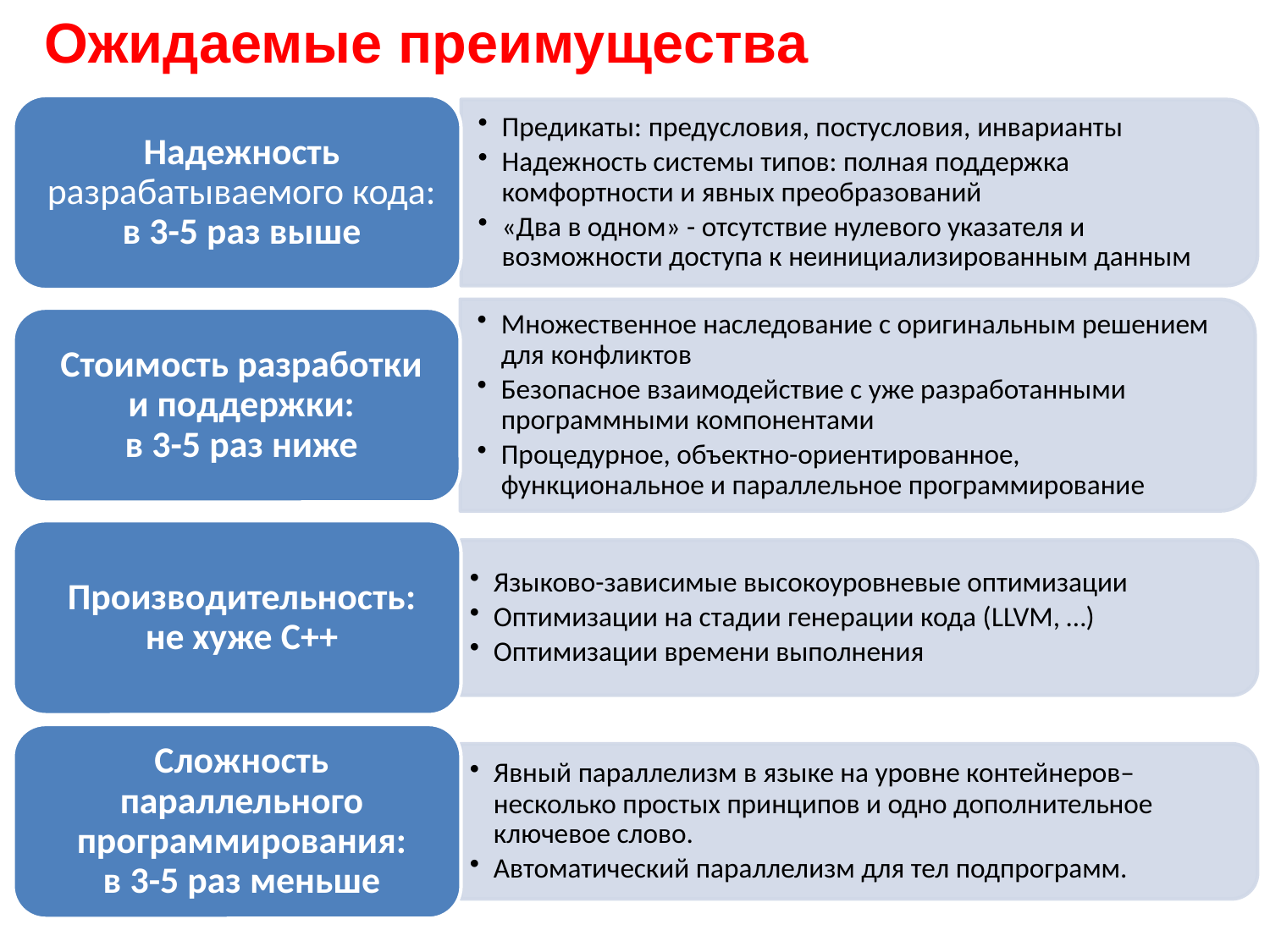

Ожидаемые преимущества
Предикаты: предусловия, постусловия, инварианты
Надежность системы типов: полная поддержка комфортности и явных преобразований
«Два в одном» - отсутствие нулевого указателя и возможности доступа к неинициализированным данным
Надежность разрабатываемого кода:
в 3-5 раз выше
Множественное наследование с оригинальным решением для конфликтов
Безопасное взаимодействие с уже разработанными программными компонентами
Процедурное, объектно-ориентированное, функциональное и параллельное программирование
Стоимость разработки
и поддержки:
в 3-5 раз ниже
Языково-зависимые высокоуровневые оптимизации
Оптимизации на стадии генерации кода (LLVM, …)
Оптимизации времени выполнения
Производительность:
не хуже C++
Явный параллелизм в языке на уровне контейнеров– несколько простых принципов и одно дополнительное ключевое слово.
Автоматический параллелизм для тел подпрограмм.
Сложность параллельного программирования:
в 3-5 раз меньше